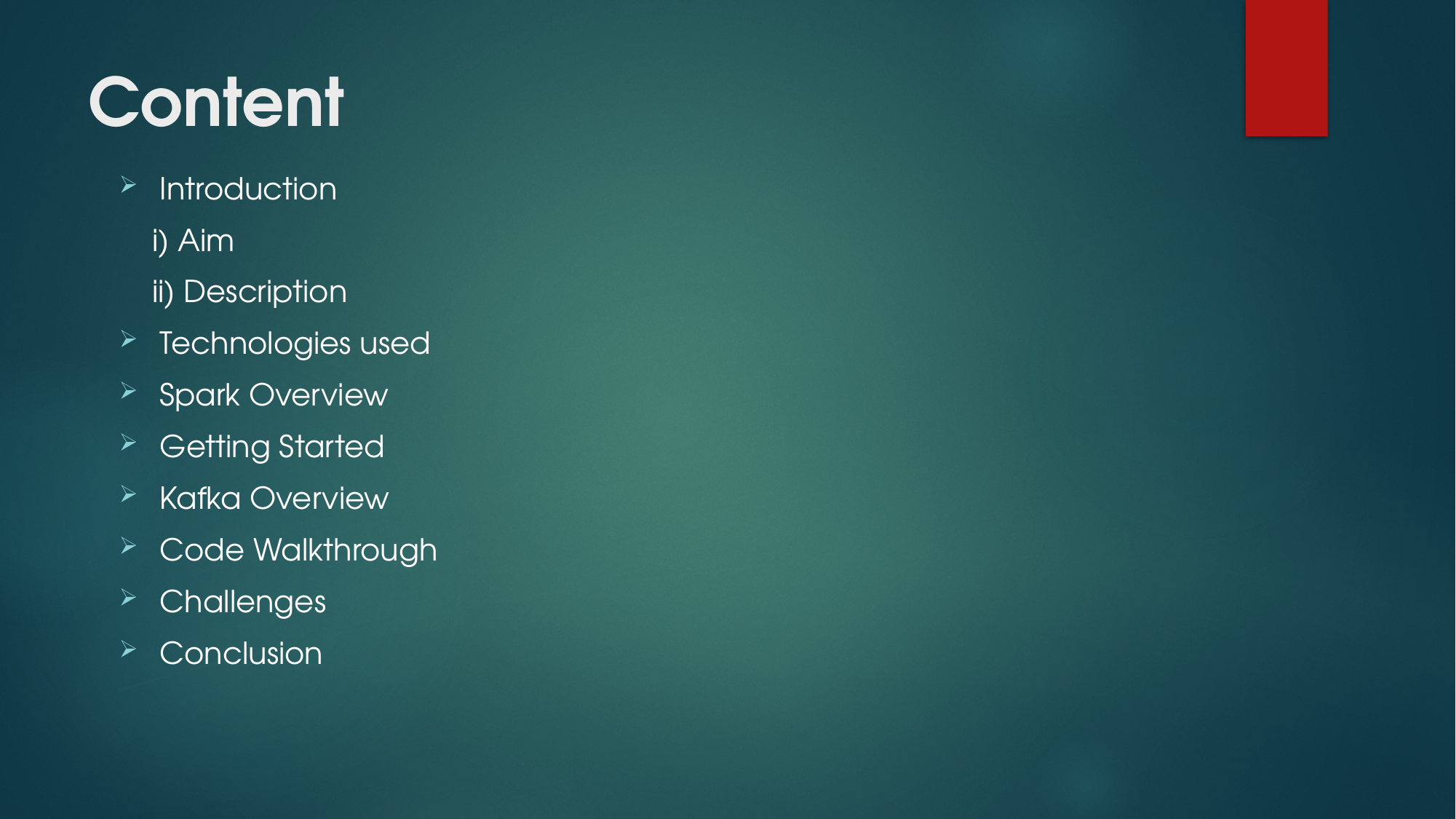

# Content
Introduction
    i) Aim
    ii) Description
Technologies used
Spark Overview
Getting Started
Kafka Overview
Code Walkthrough
Challenges
Conclusion